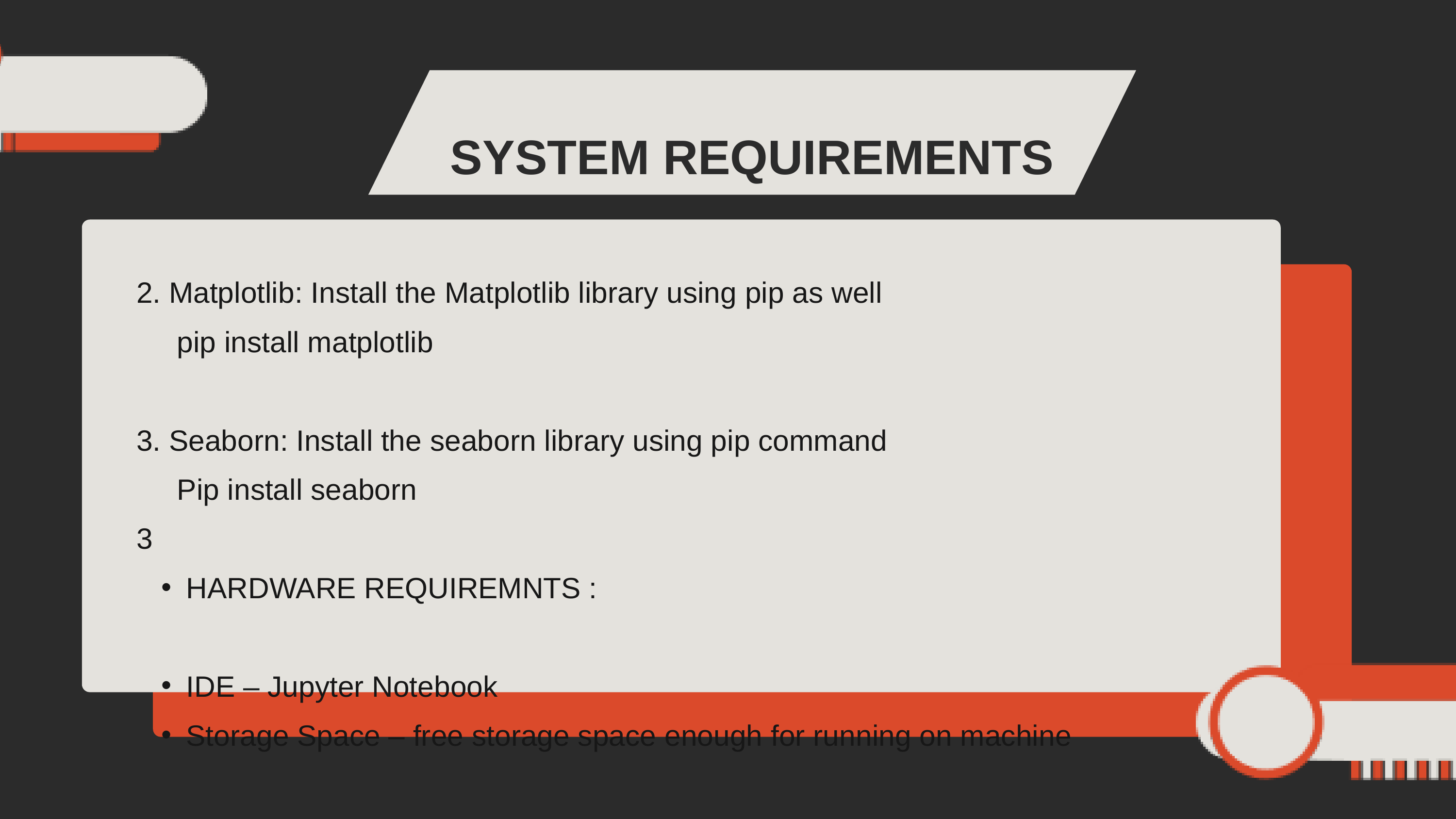

SYSTEM REQUIREMENTS

2. Matplotlib: Install the Matplotlib library using pip as well
     pip install matplotlib

3. Seaborn: Install the seaborn library using pip command
     Pip install seaborn
3
HARDWARE REQUIREMNTS :

IDE – Jupyter Notebook
Storage Space – free storage space enough for running on machine